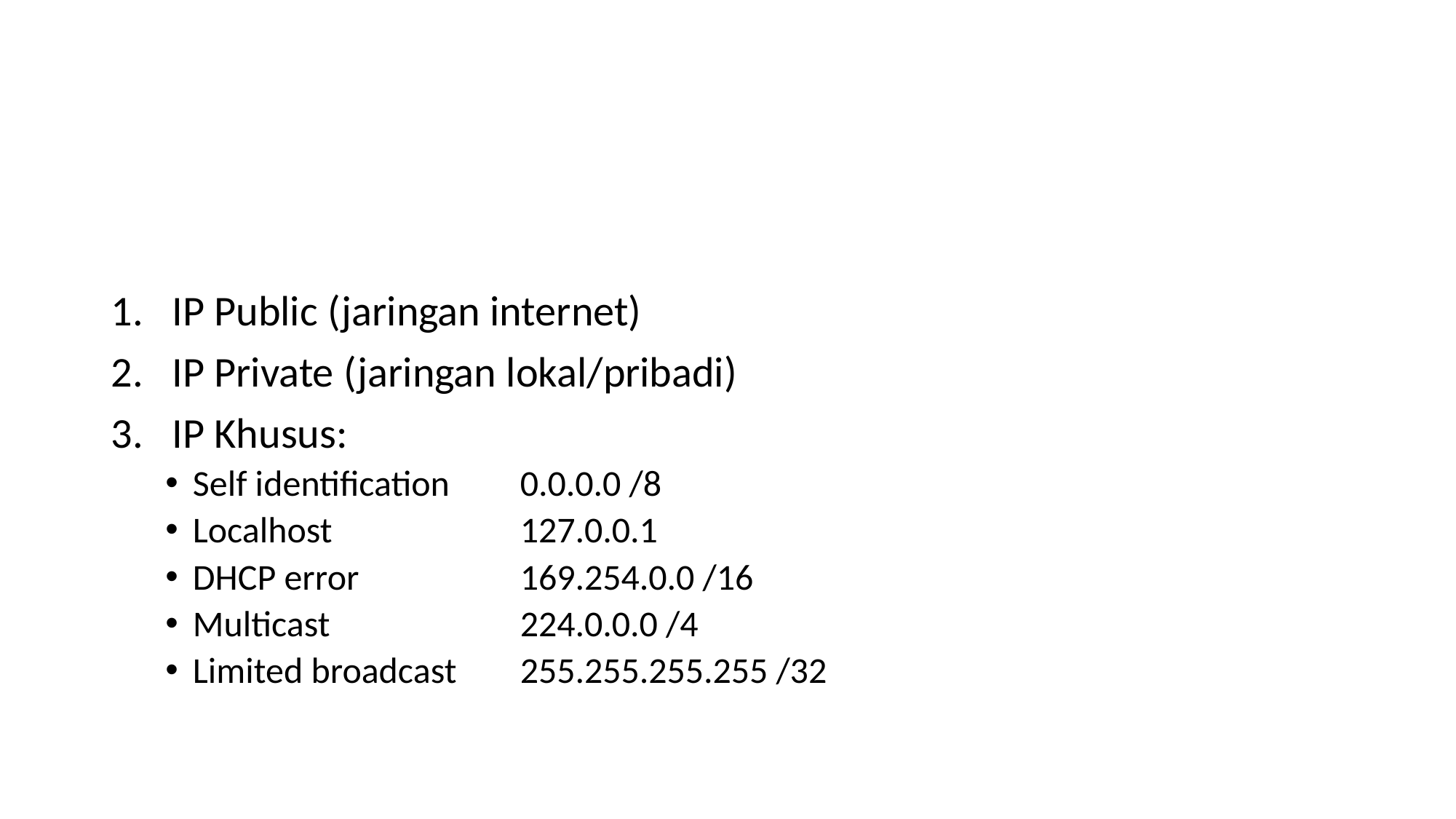

#

IP Public (jaringan internet)
IP Private (jaringan lokal/pribadi)
IP Khusus:
Self identification	0.0.0.0 /8
Localhost		127.0.0.1
DHCP error		169.254.0.0 /16
Multicast		224.0.0.0 /4
Limited broadcast	255.255.255.255 /32